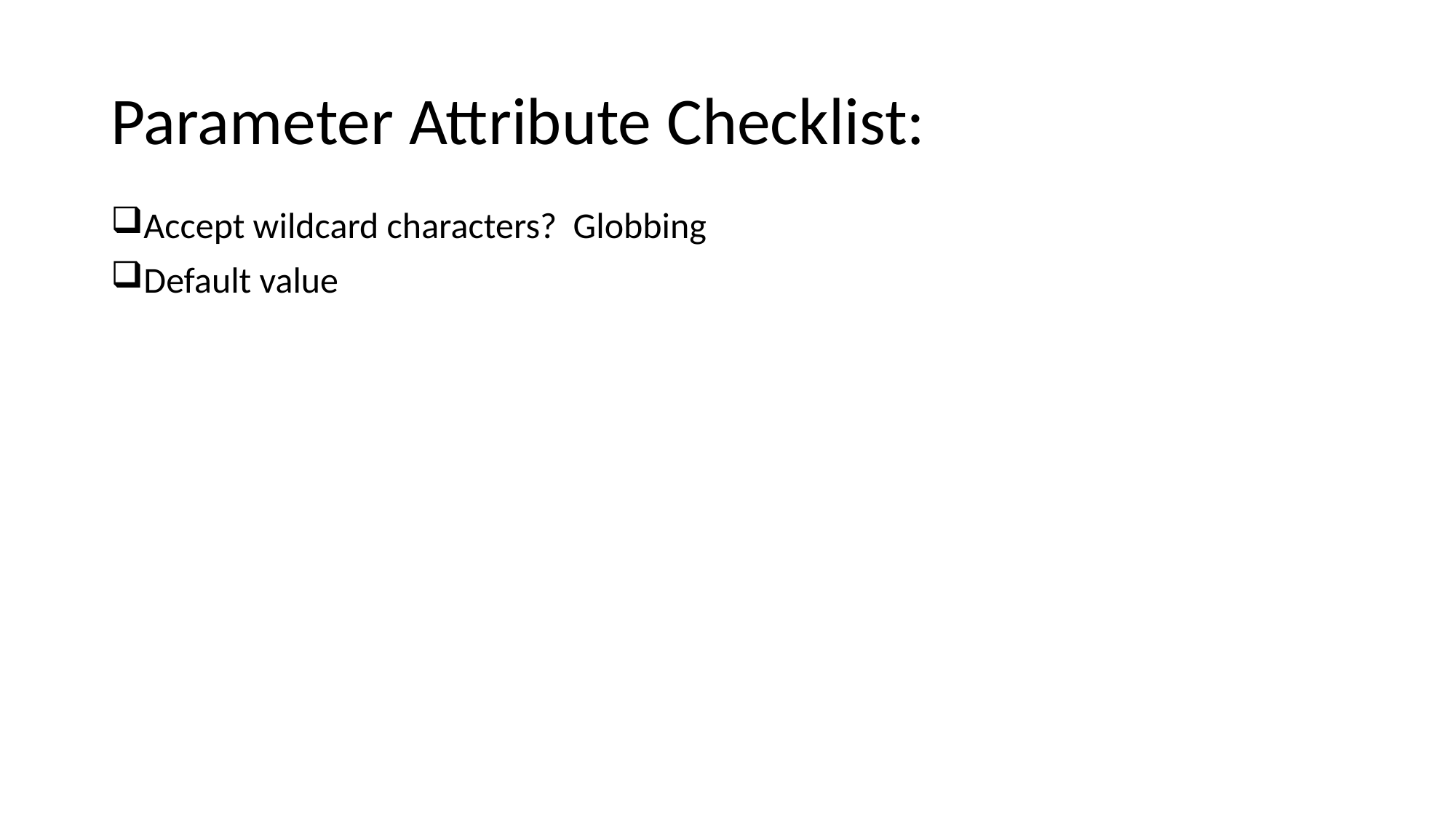

# Parameter Attribute Checklist:
Accept wildcard characters?  Globbing
Default value